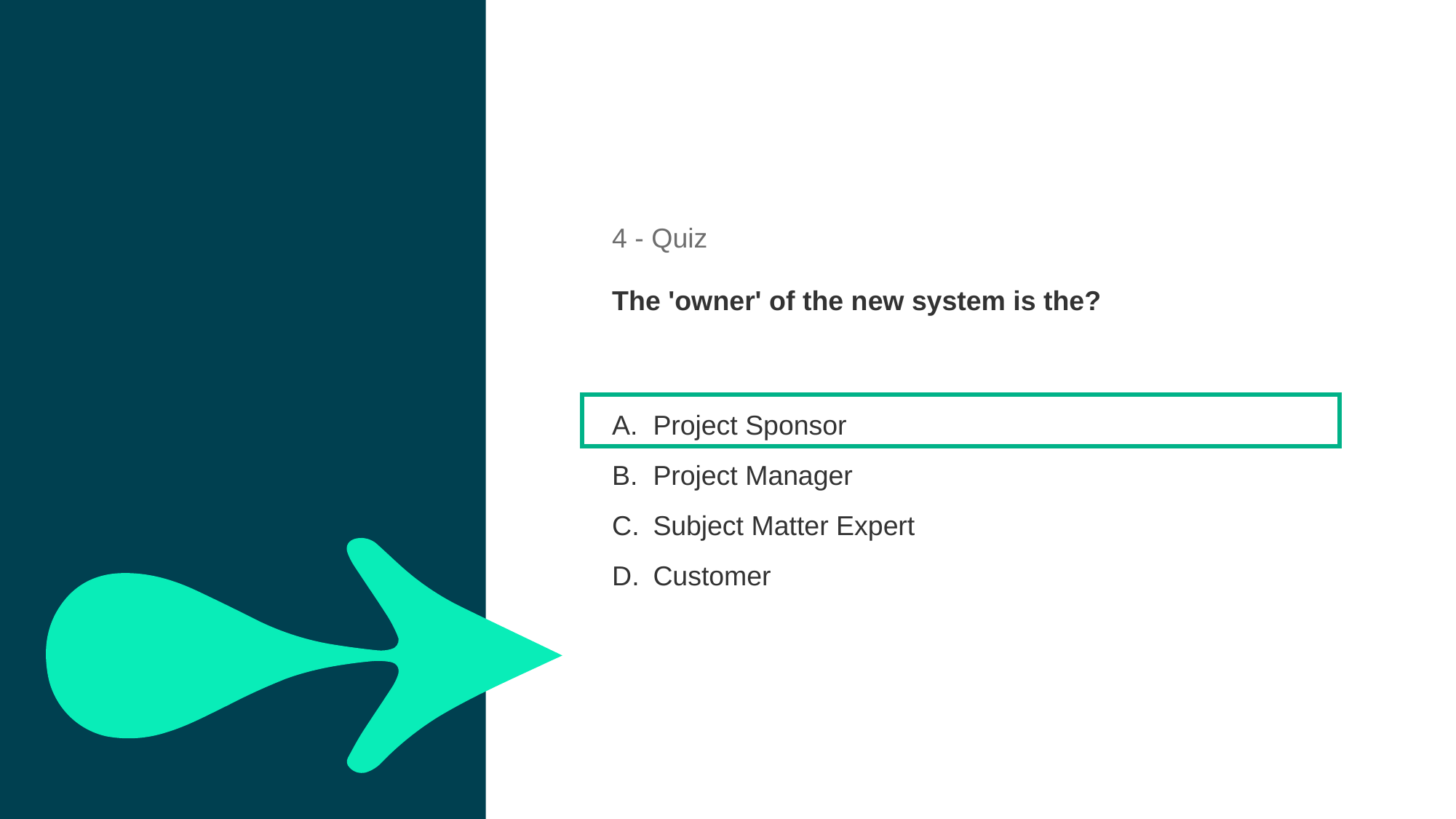

4 - Quiz
The 'owner' of the new system is the?
20sec
Project Sponsor
Project Manager
Subject Matter Expert
Customer